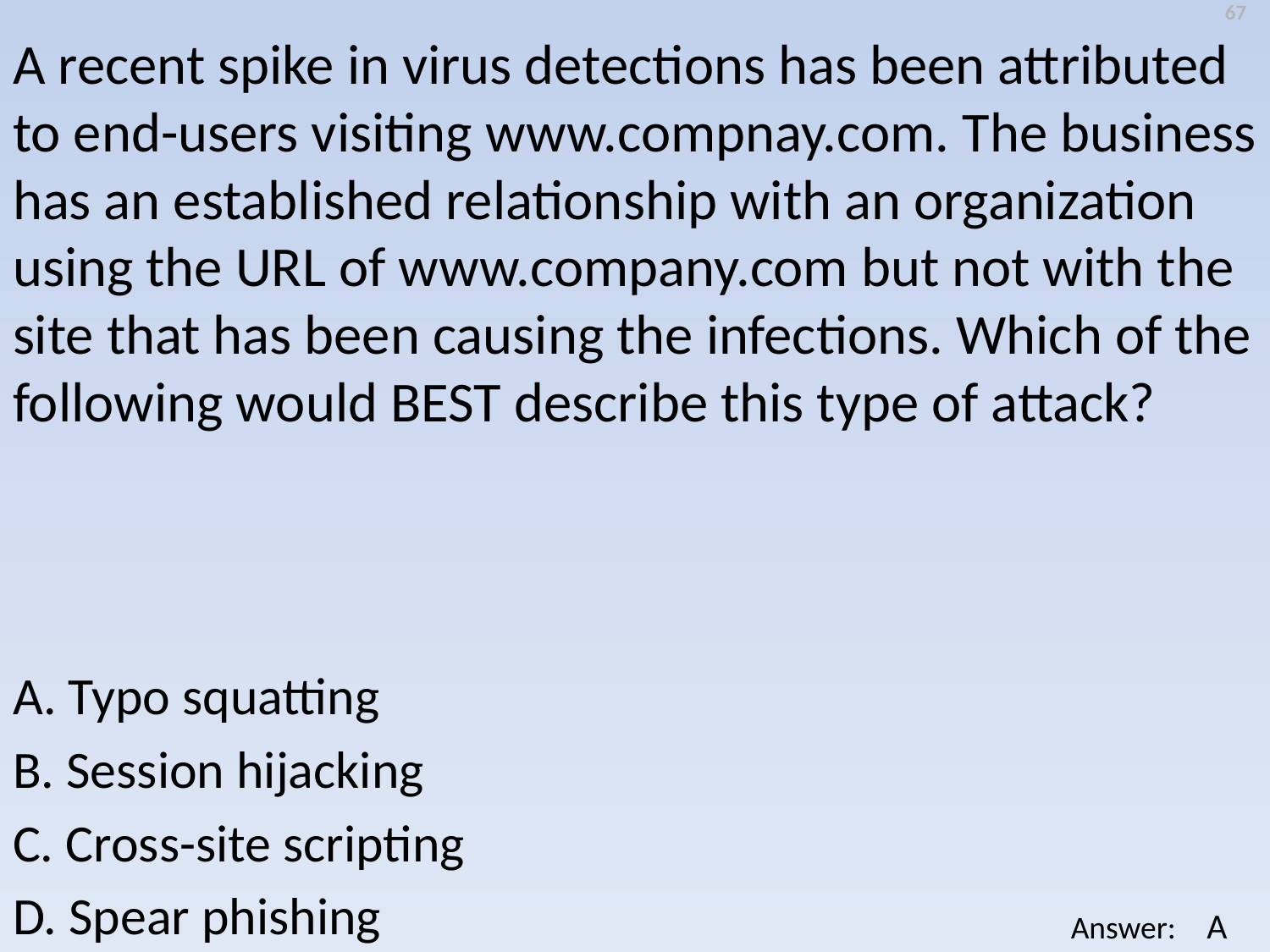

67
A recent spike in virus detections has been attributed to end-users visiting www.compnay.com. The business has an established relationship with an organization using the URL of www.company.com but not with the site that has been causing the infections. Which of the following would BEST describe this type of attack?
A. Typo squatting
B. Session hijacking
C. Cross-site scripting
D. Spear phishing
A